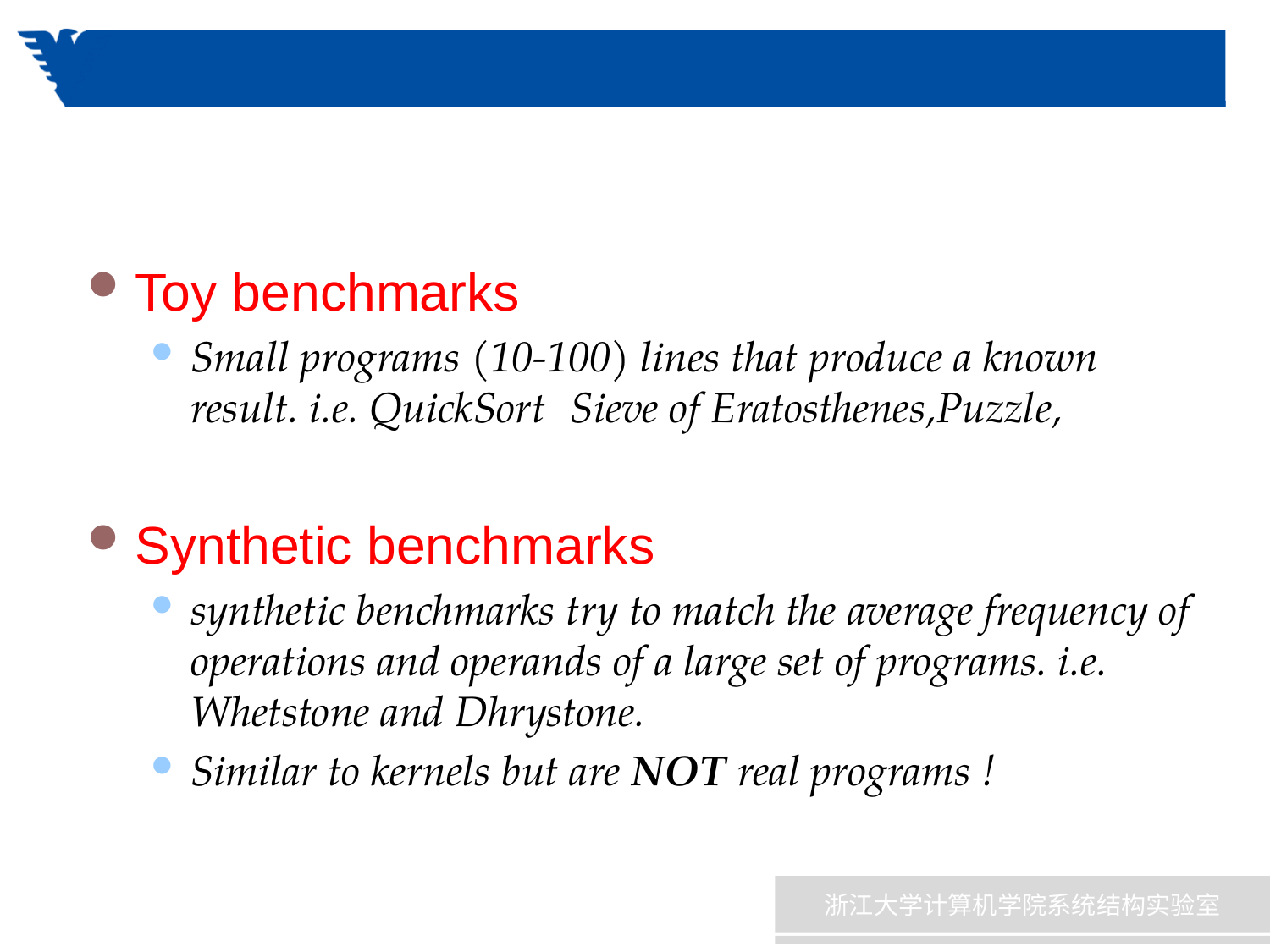

#

Toy benchmarks
Small programs (10-100) lines that produce a known result. i.e. QuickSort  Sieve of Eratosthenes,Puzzle,

Synthetic benchmarks
synthetic benchmarks try to match the average frequency of operations and operands of a large set of programs. i.e. Whetstone and Dhrystone.
Similar to kernels but are NOT real programs !